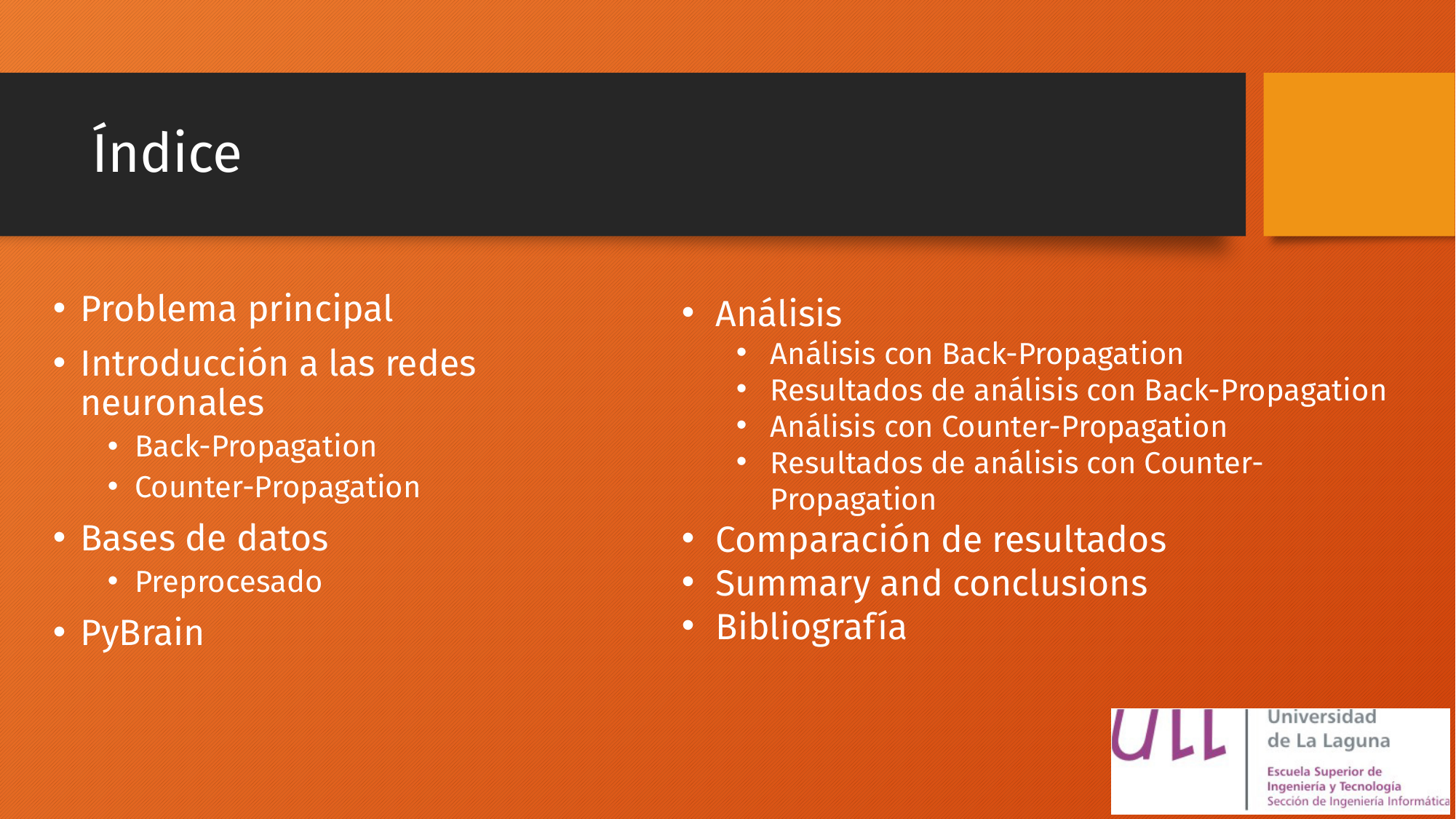

# Índice
Problema principal
Introducción a las redes neuronales
Back-Propagation
Counter-Propagation
Bases de datos
Preprocesado
PyBrain
Análisis
Análisis con Back-Propagation
Resultados de análisis con Back-Propagation
Análisis con Counter-Propagation
Resultados de análisis con Counter-Propagation
Comparación de resultados
Summary and conclusions
Bibliografía